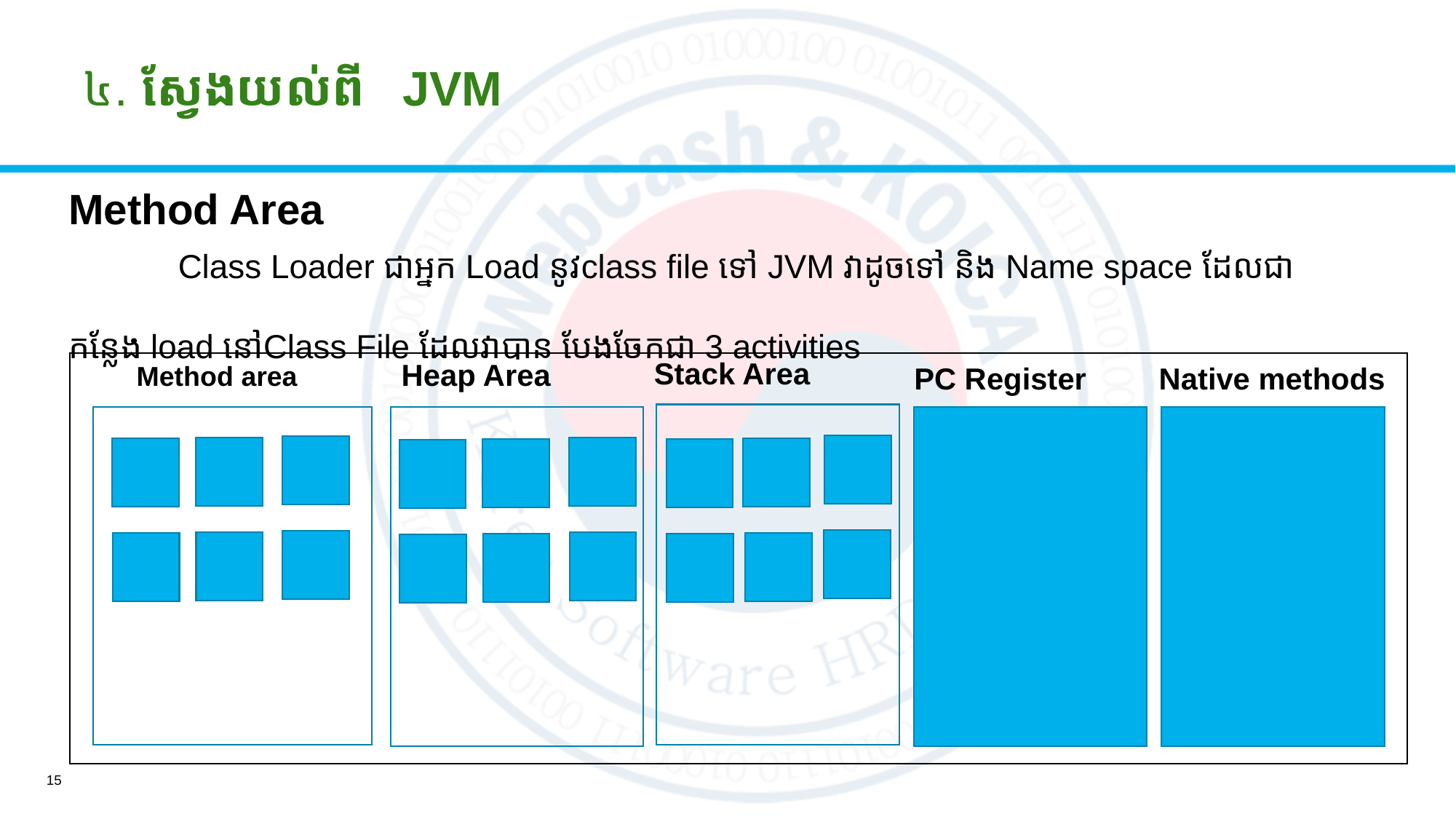

# ៤. ស្វែងយល់ពី   JVM
Method Area
 	Class Loader ជាអ្នក Load នូវclass file ទៅ JVM វាដូចទៅ និង Name space ដែលជា

កន្លែង load នៅClass File ដែលវាបាន បែងចែកជា 3 activities
Stack Area
Heap Area

Method area
PC Register
Native methods

15